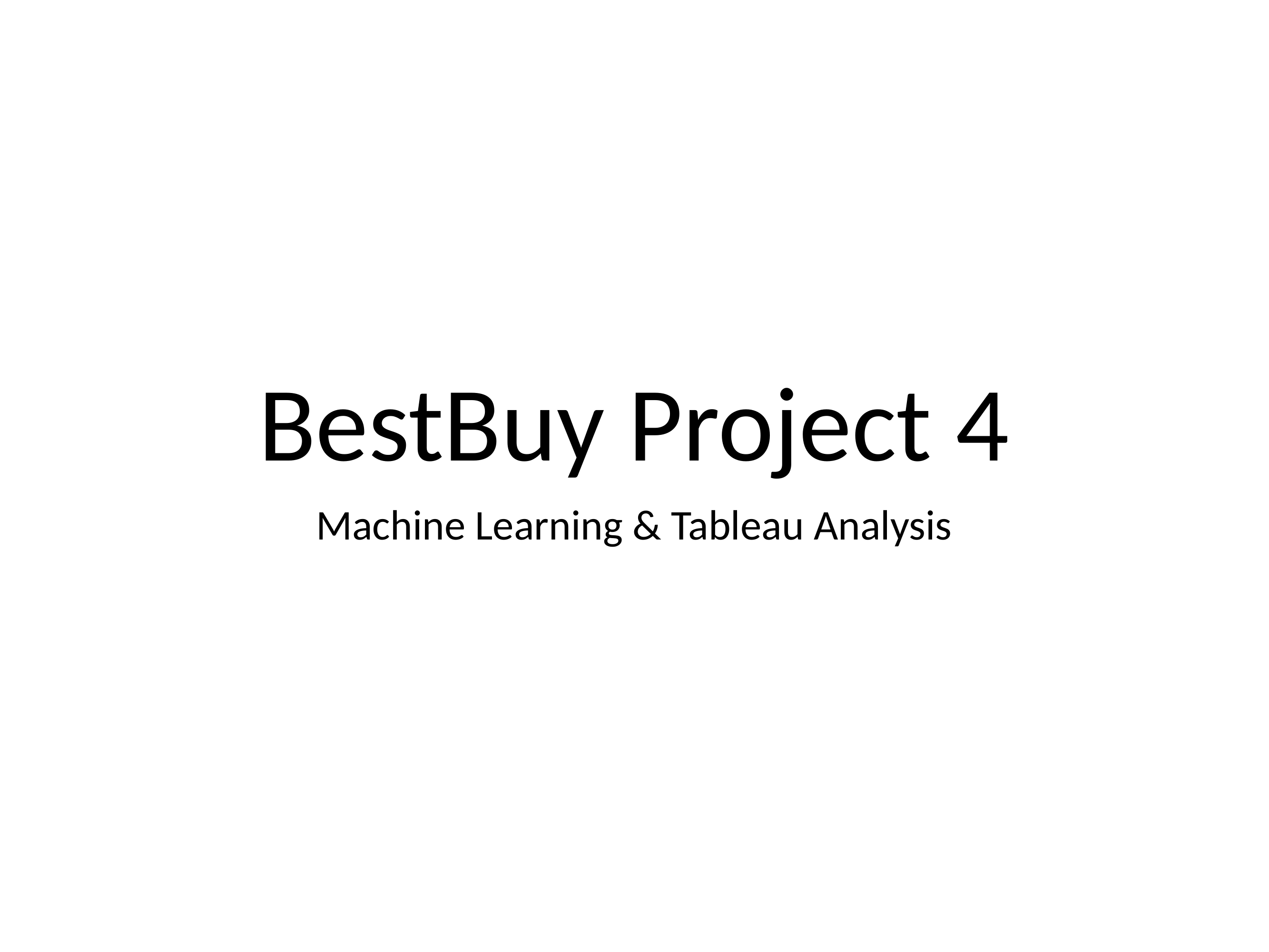

# BestBuy Project 4
Machine Learning & Tableau Analysis